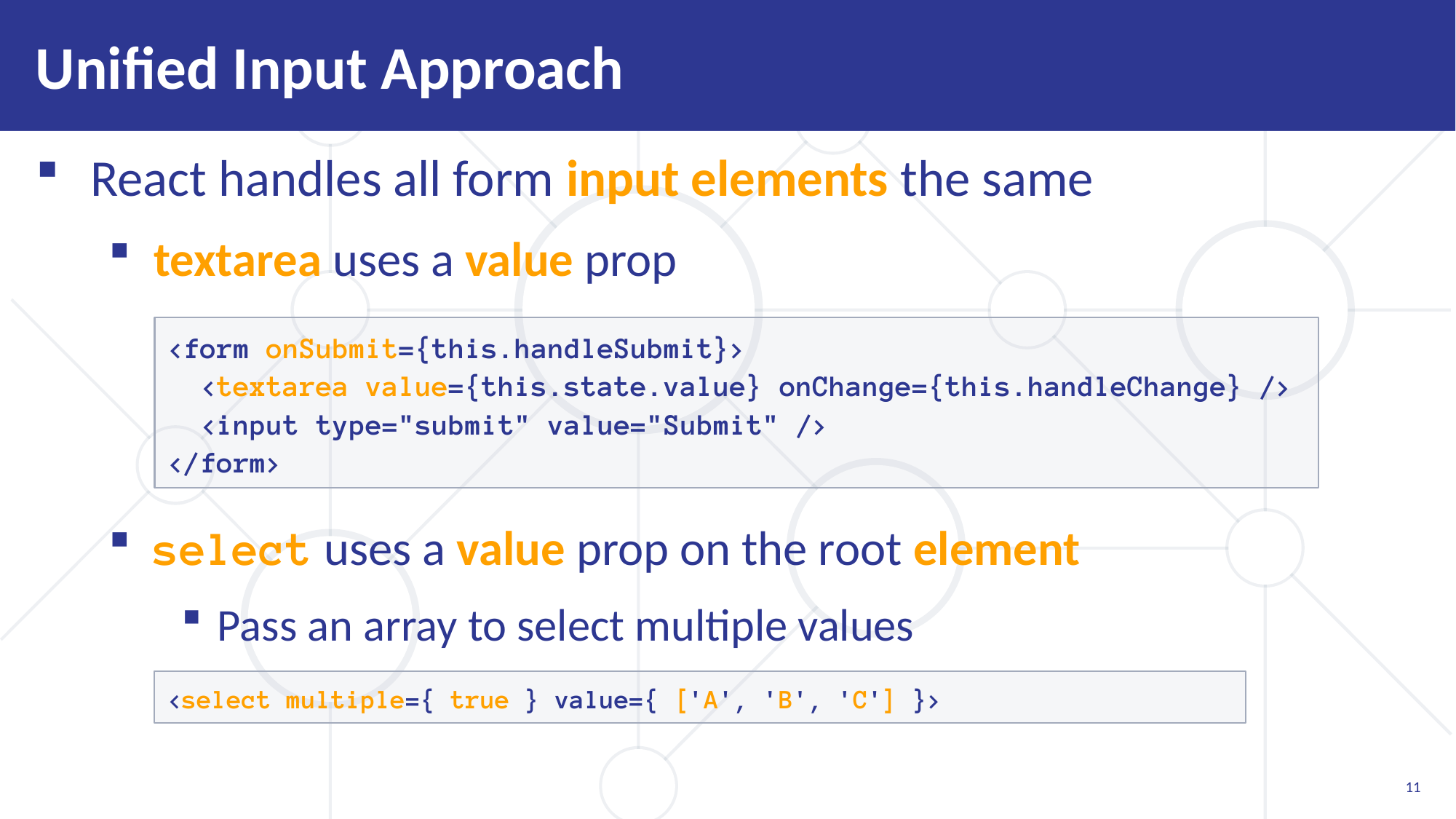

# Unified Input Approach
React handles all form input elements the same
textarea uses a value prop
select uses a value prop on the root element
Pass an array to select multiple values
<form onSubmit={this.handleSubmit}>
  <textarea value={this.state.value} onChange={this.handleChange} />
  <input type="submit" value="Submit" />
</form>
<select multiple={ true } value={ ['A', 'B', 'C'] }>
11